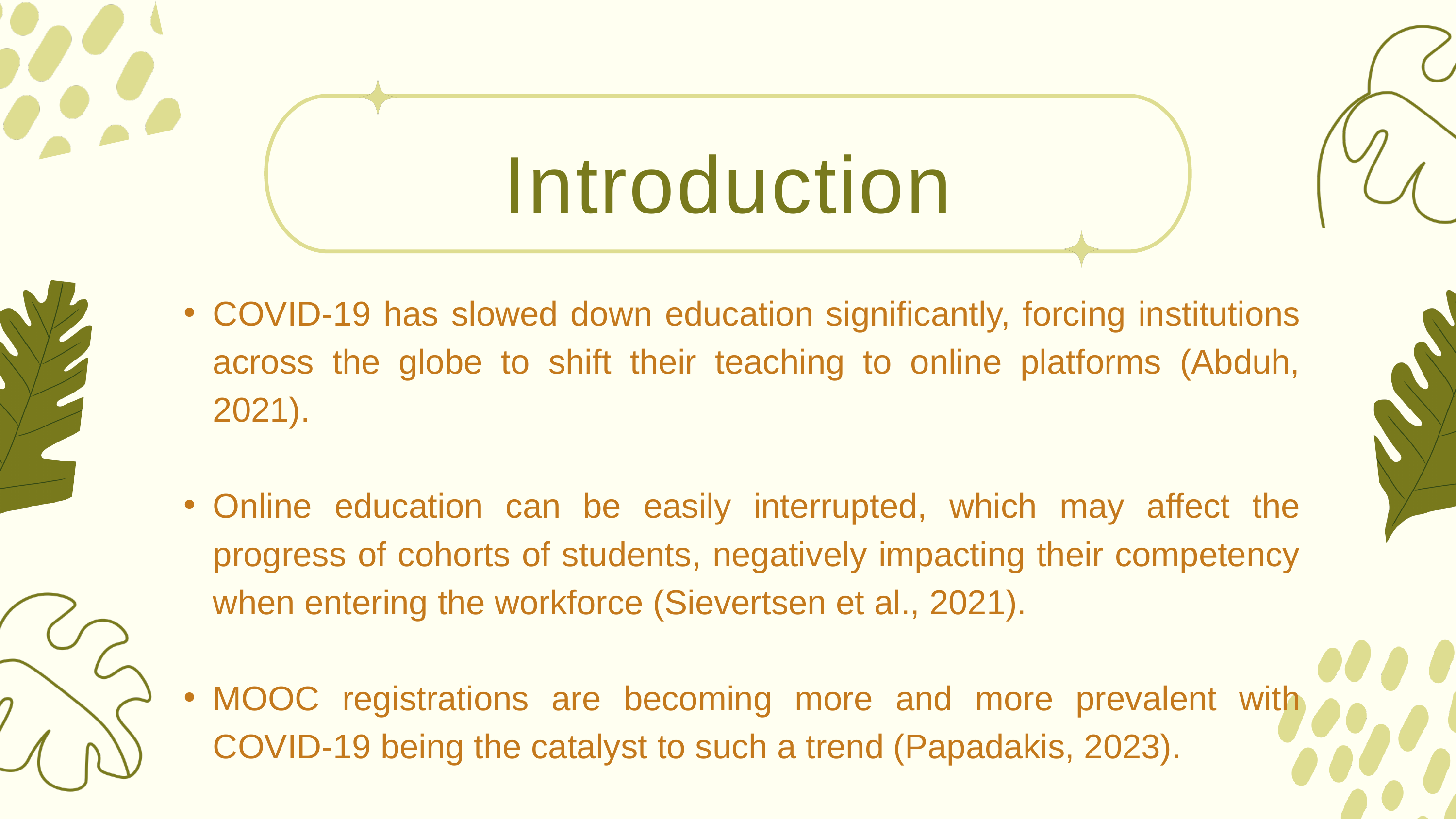

Introduction

COVID-19 has slowed down education significantly, forcing institutions across the globe to shift their teaching to online platforms (Abduh, 2021).

Online education can be easily interrupted, which may affect the progress of cohorts of students, negatively impacting their competency when entering the workforce (Sievertsen et al., 2021).

MOOC registrations are becoming more and more prevalent with COVID-19 being the catalyst to such a trend (Papadakis, 2023).